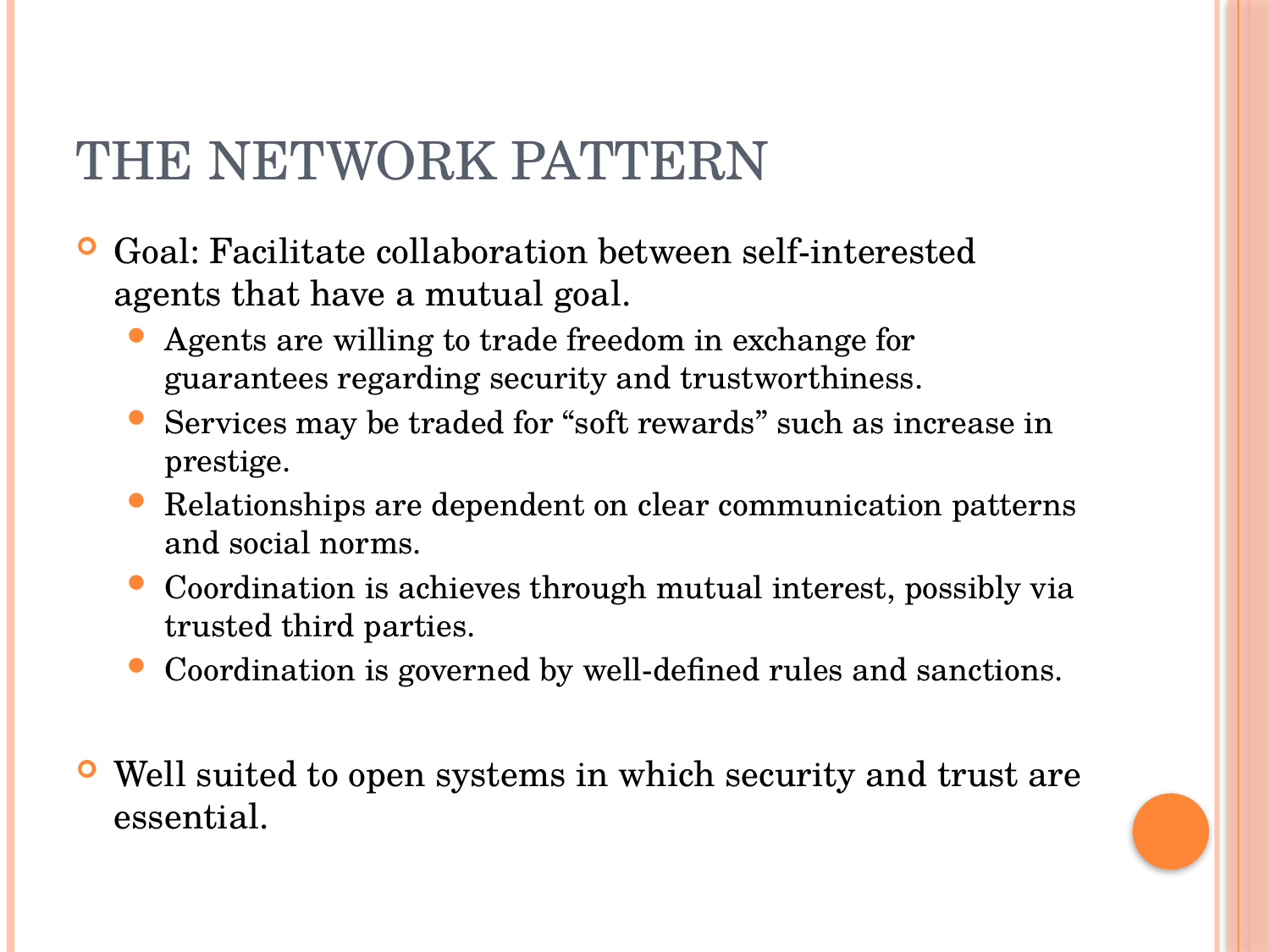

# The Network Pattern
Goal: Facilitate collaboration between self-interested agents that have a mutual goal.
Agents are willing to trade freedom in exchange for guarantees regarding security and trustworthiness.
Services may be traded for “soft rewards” such as increase in prestige.
Relationships are dependent on clear communication patterns and social norms.
Coordination is achieves through mutual interest, possibly via trusted third parties.
Coordination is governed by well-defined rules and sanctions.

Well suited to open systems in which security and trust are essential.